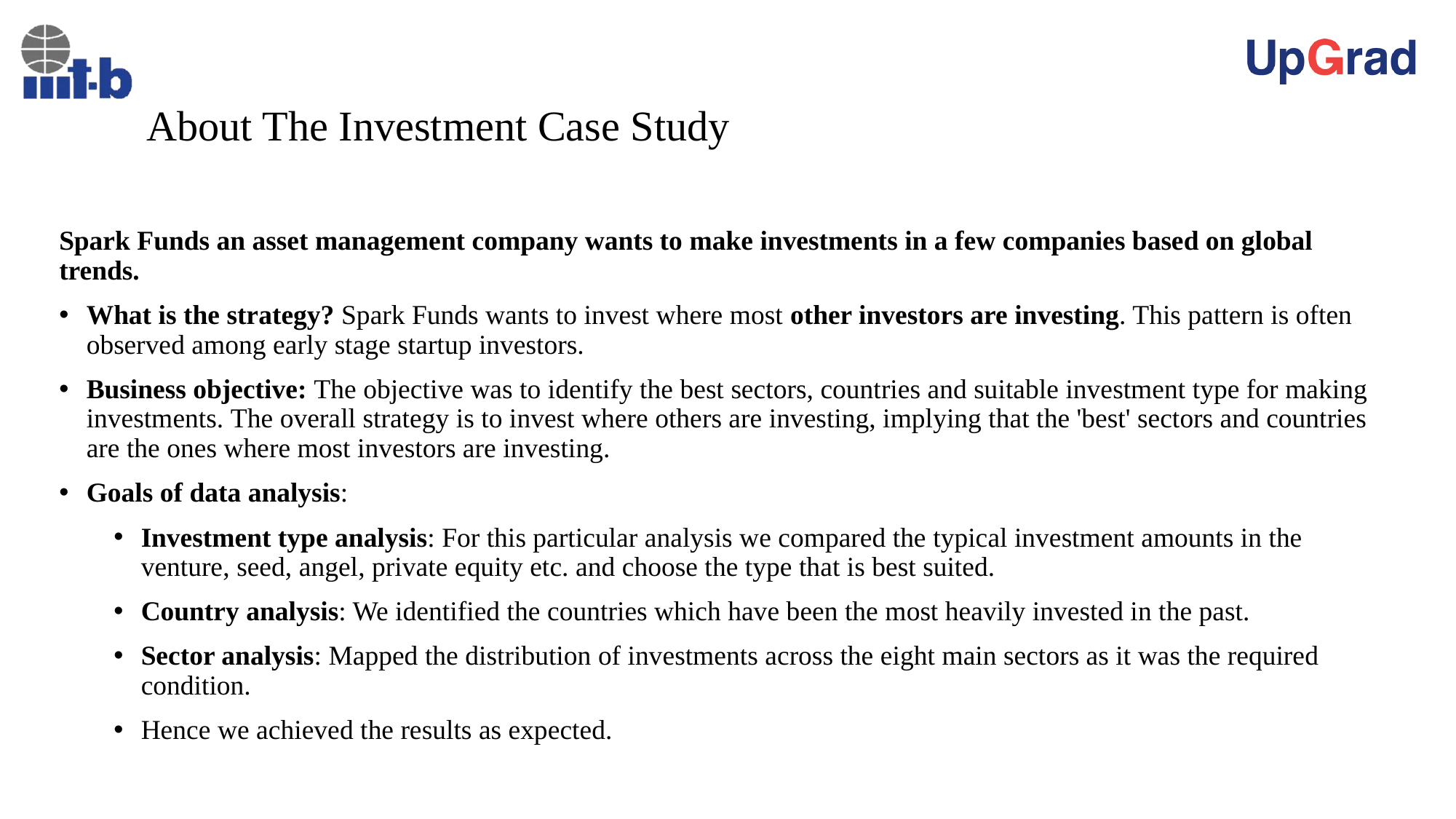

About The Investment Case Study
Spark Funds an asset management company wants to make investments in a few companies based on global trends.
What is the strategy? Spark Funds wants to invest where most other investors are investing. This pattern is often observed among early stage startup investors.
Business objective: The objective was to identify the best sectors, countries and suitable investment type for making investments. The overall strategy is to invest where others are investing, implying that the 'best' sectors and countries are the ones where most investors are investing.
Goals of data analysis:
Investment type analysis: For this particular analysis we compared the typical investment amounts in the venture, seed, angel, private equity etc. and choose the type that is best suited.
Country analysis: We identified the countries which have been the most heavily invested in the past.
Sector analysis: Mapped the distribution of investments across the eight main sectors as it was the required condition.
Hence we achieved the results as expected.